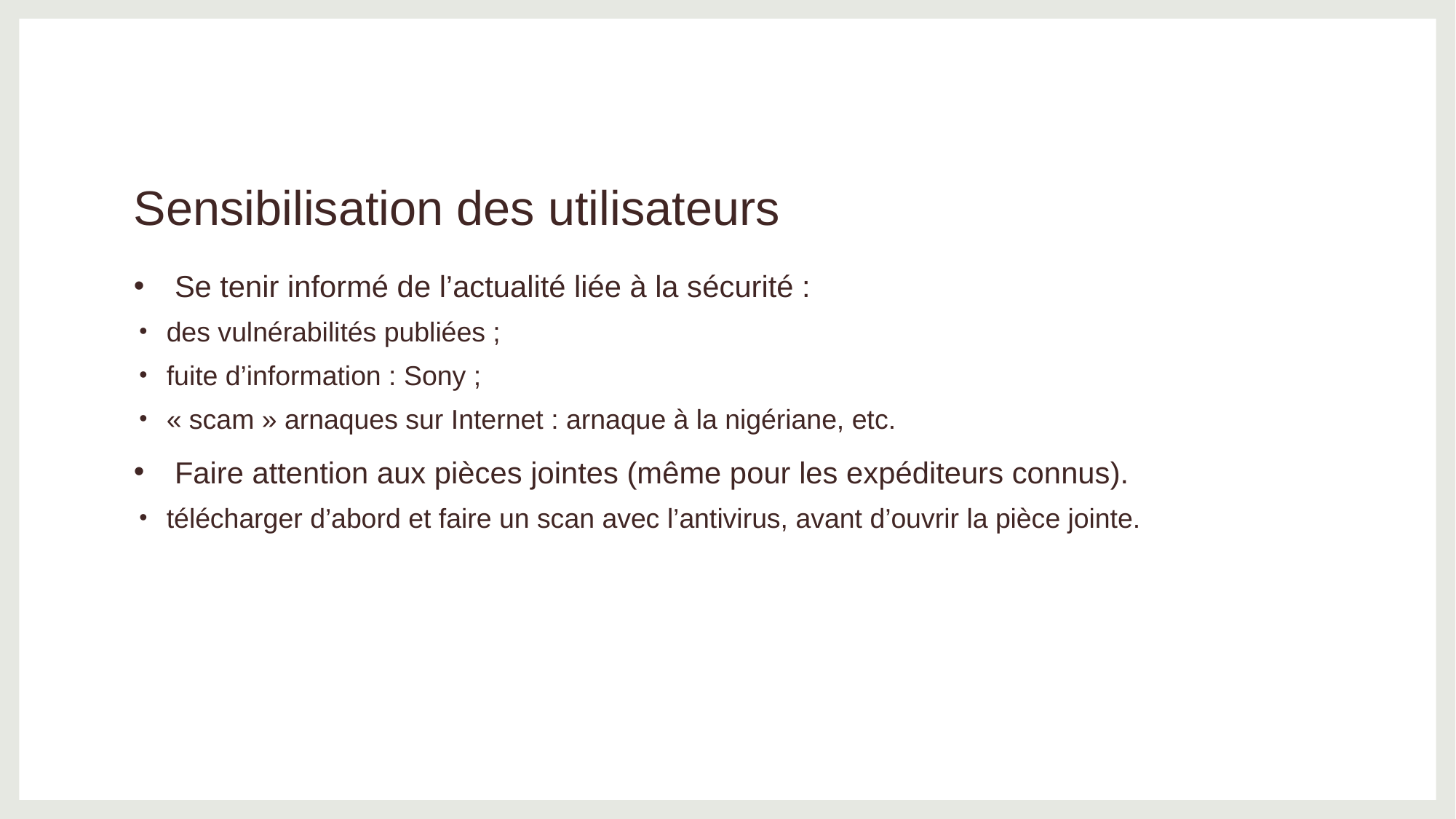

# Sensibilisation des utilisateurs
Se tenir informé de l’actualité liée à la sécurité :
des vulnérabilités publiées ;
fuite d’information : Sony ;
« scam » arnaques sur Internet : arnaque à la nigériane, etc.
Faire attention aux pièces jointes (même pour les expéditeurs connus).
télécharger d’abord et faire un scan avec l’antivirus, avant d’ouvrir la pièce jointe.